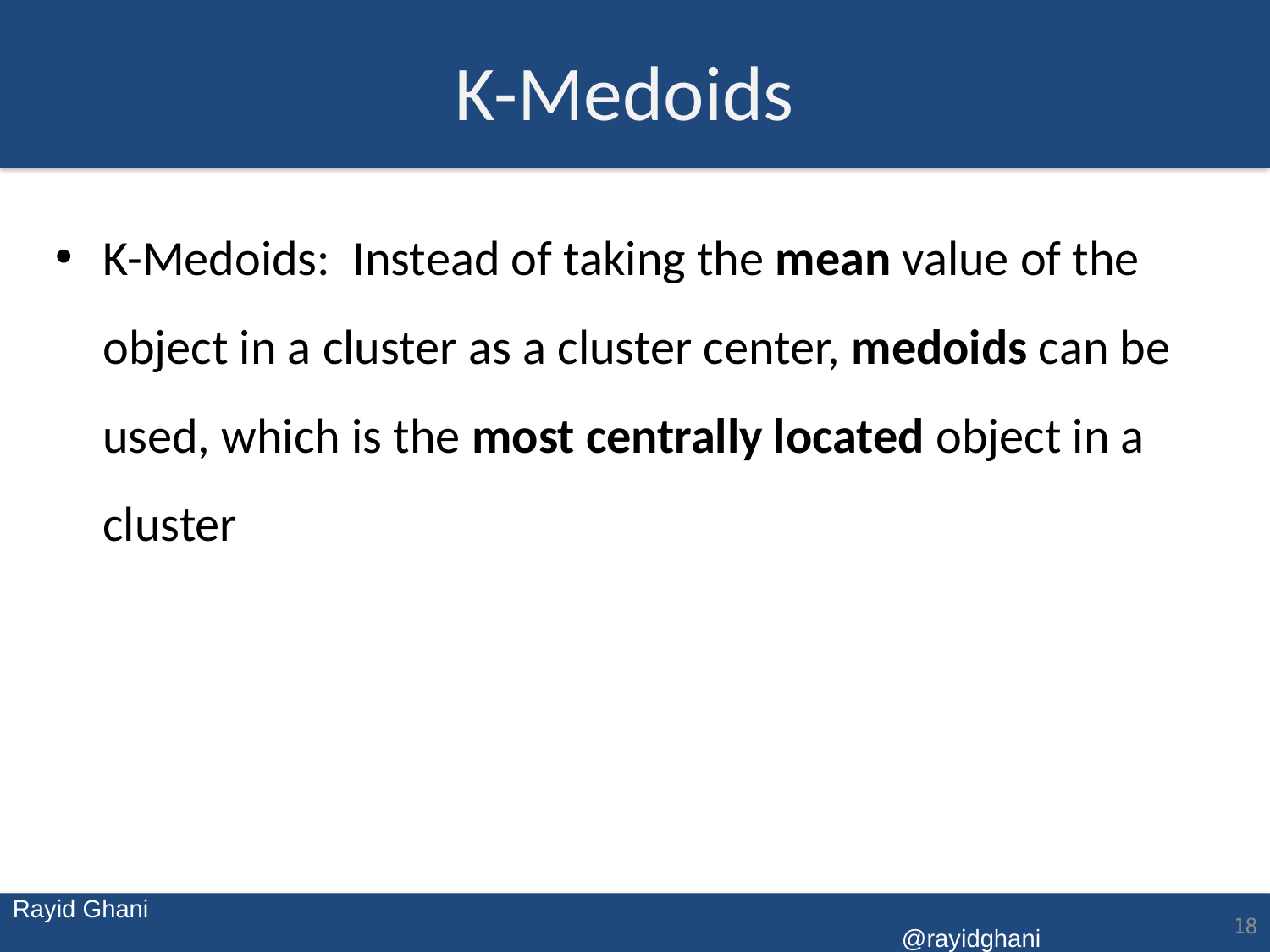

# K-Medoids
K-Medoids:  Instead of taking the mean value of the object in a cluster as a cluster center, medoids can be used, which is the most centrally located object in a cluster
18